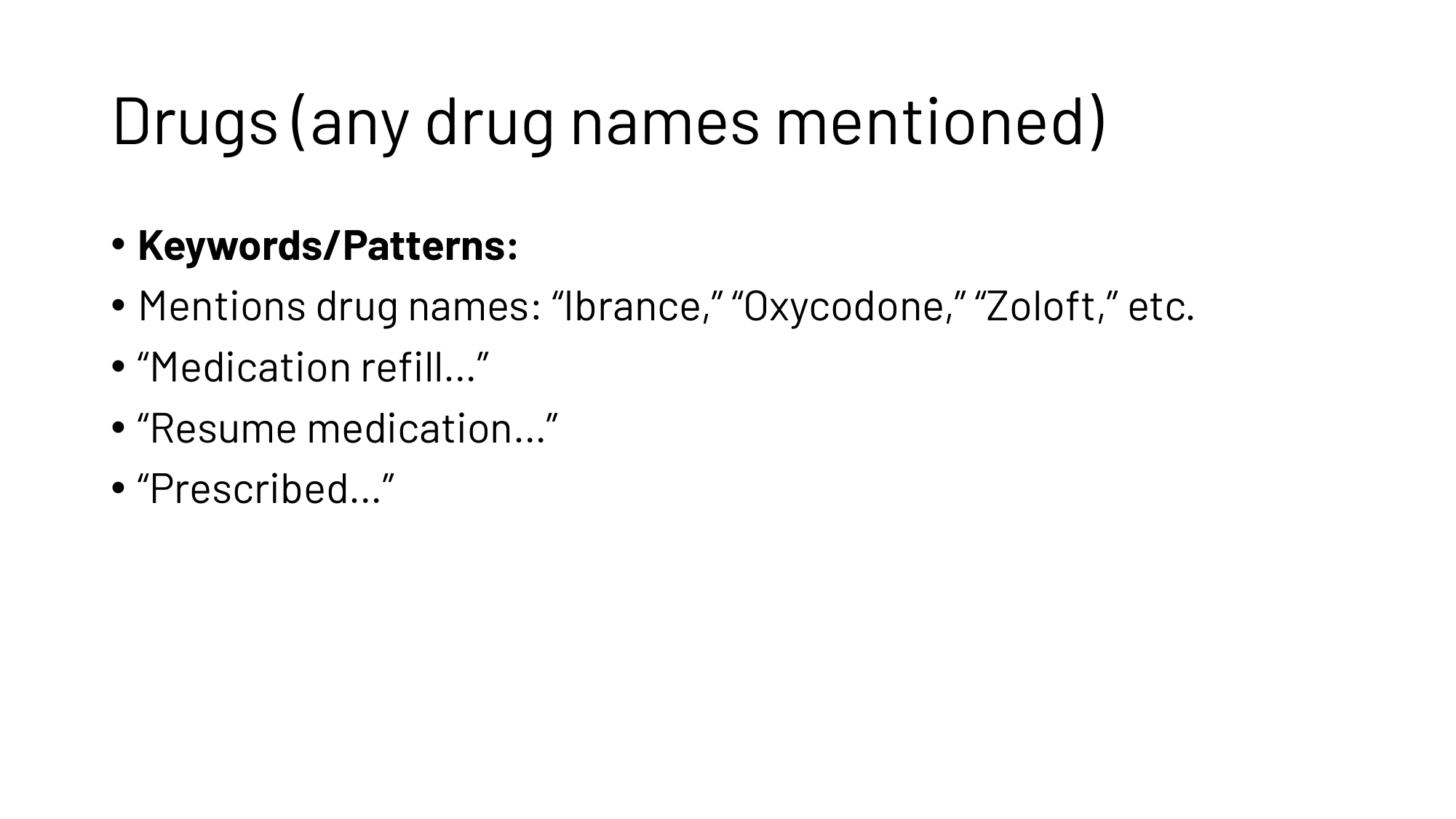

# Drugs (any drug names mentioned)
Keywords/Patterns:
Mentions drug names: “Ibrance,” “Oxycodone,” “Zoloft,” etc.
“Medication refill…”
“Resume medication…”
“Prescribed…”